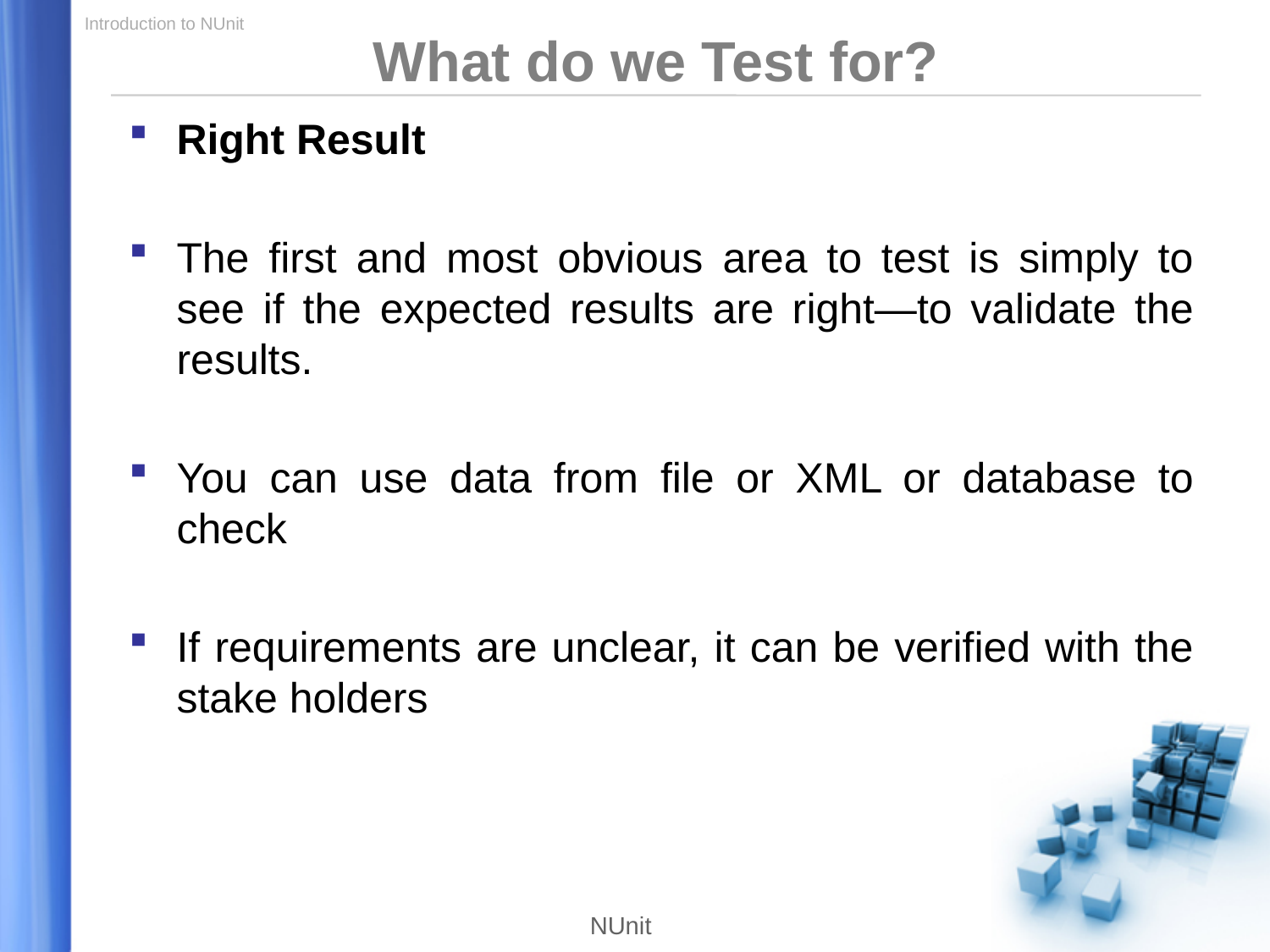

What do we Test for?
Right Result

The first and most obvious area to test is simply to see if the expected results are right—to validate the results.

You can use data from file or XML or database to check

If requirements are unclear, it can be verified with the stake holders